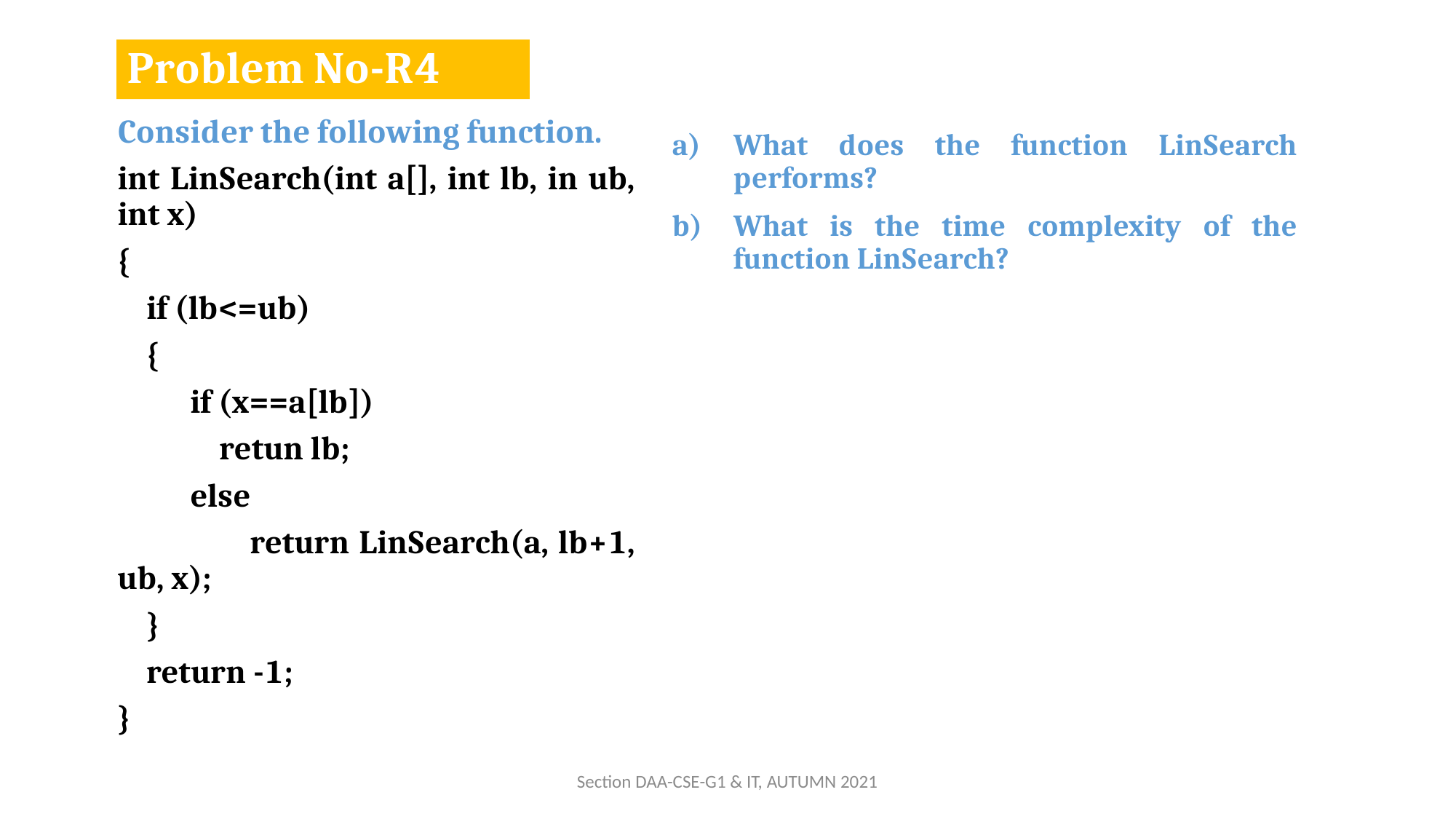

# Problem No-R4
Consider the following function.
int LinSearch(int a[], int lb, in ub, int x)
{
    if (lb<=ub)
    {
          if (x==a[lb])
              retun lb;
          else
              return LinSearch(a, lb+1, ub, x);
    }
    return -1;
}
What does the function LinSearch performs?
What is the time complexity of the function LinSearch?

Section DAA-CSE-G1 & IT, AUTUMN 2021
28